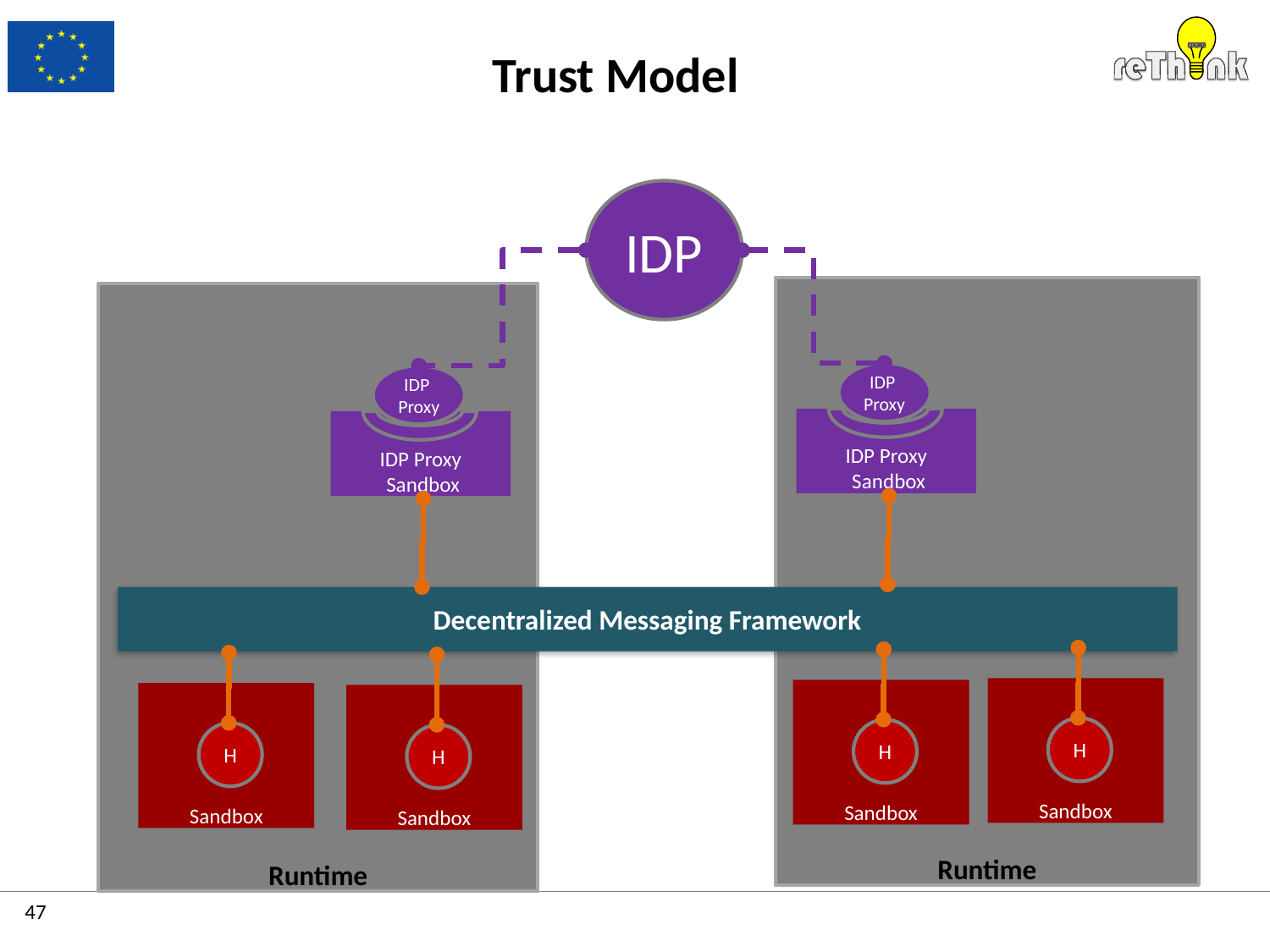

# Trust Model
IDP
IDP
Proxy

IDP Proxy
 Sandbox
IDP
Proxy

IDP Proxy
 Sandbox
Decentralized Messaging Framework
Sandbox
Sandbox
Sandbox
Sandbox
H
H
H
H
Runtime
Runtime